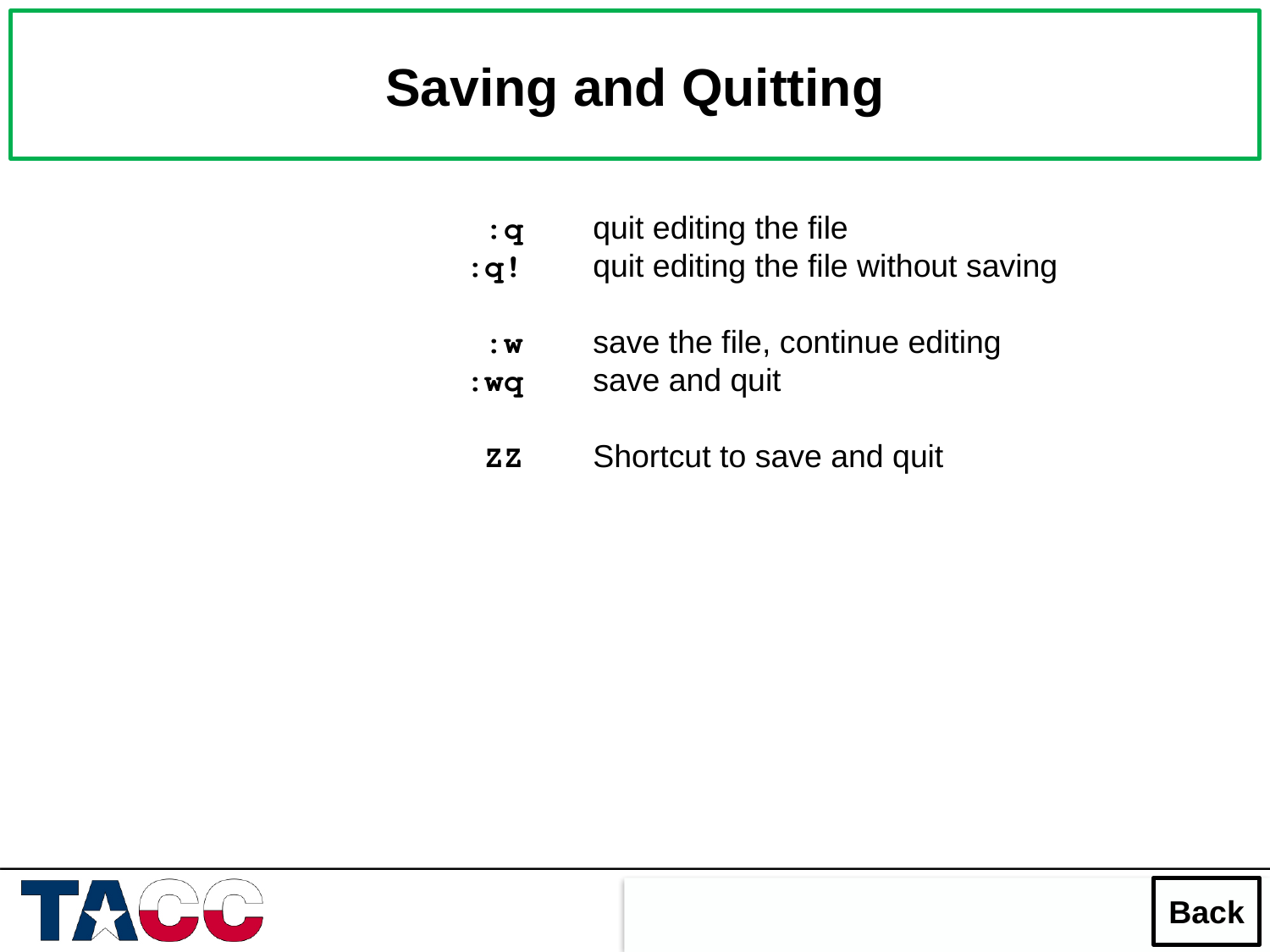

Saving and Quitting
			 :q	quit editing the file
			:q!	quit editing the file without saving

			 :w	save the file, continue editing
			:wq	save and quit

			 ZZ	Shortcut to save and quit

Back